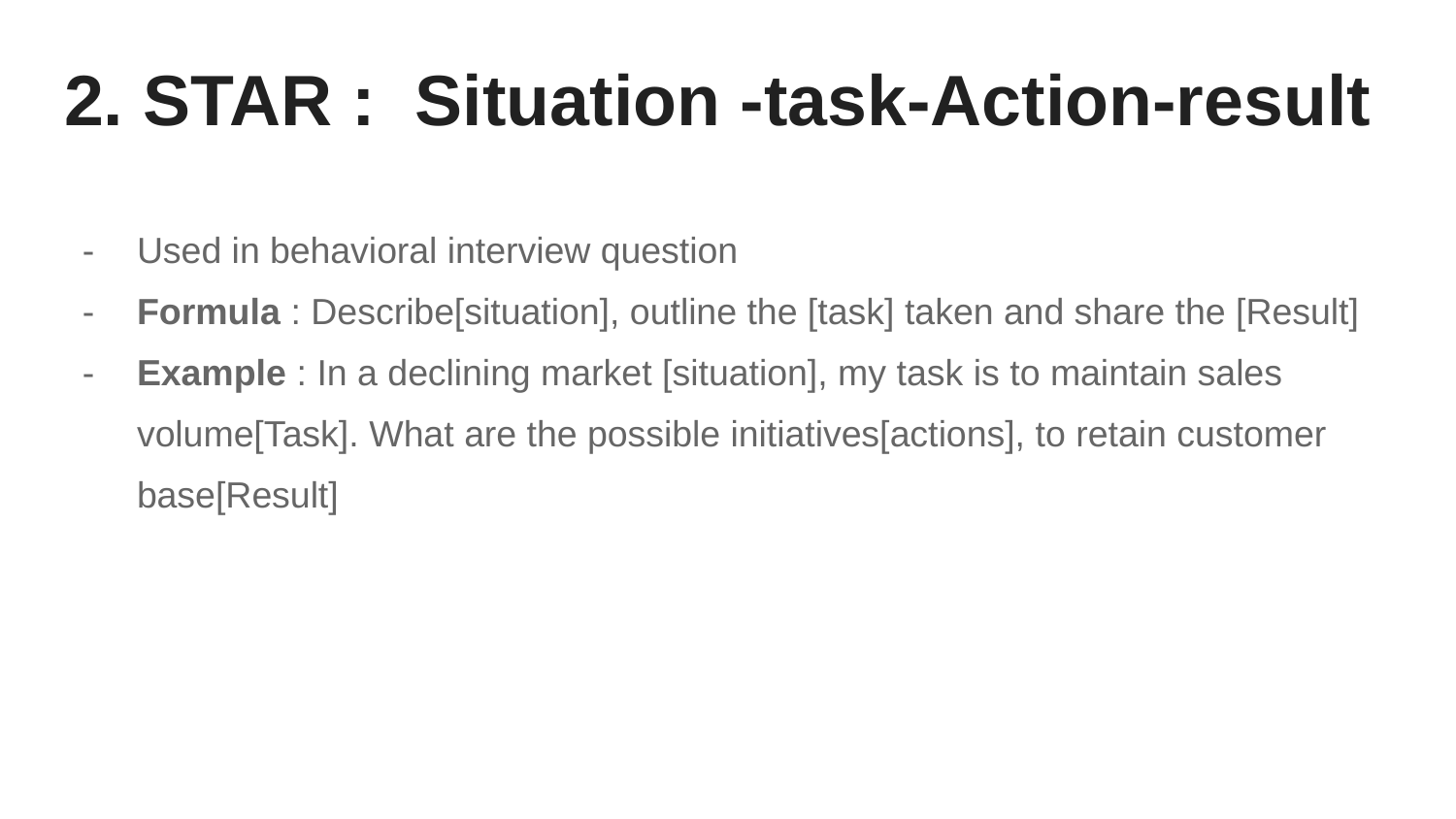

# 2. STAR :  Situation -task-Action-result
Used in behavioral interview question
Formula : Describe[situation], outline the [task] taken and share the [Result]
Example : In a declining market [situation], my task is to maintain sales volume[Task]. What are the possible initiatives[actions], to retain customer base[Result]